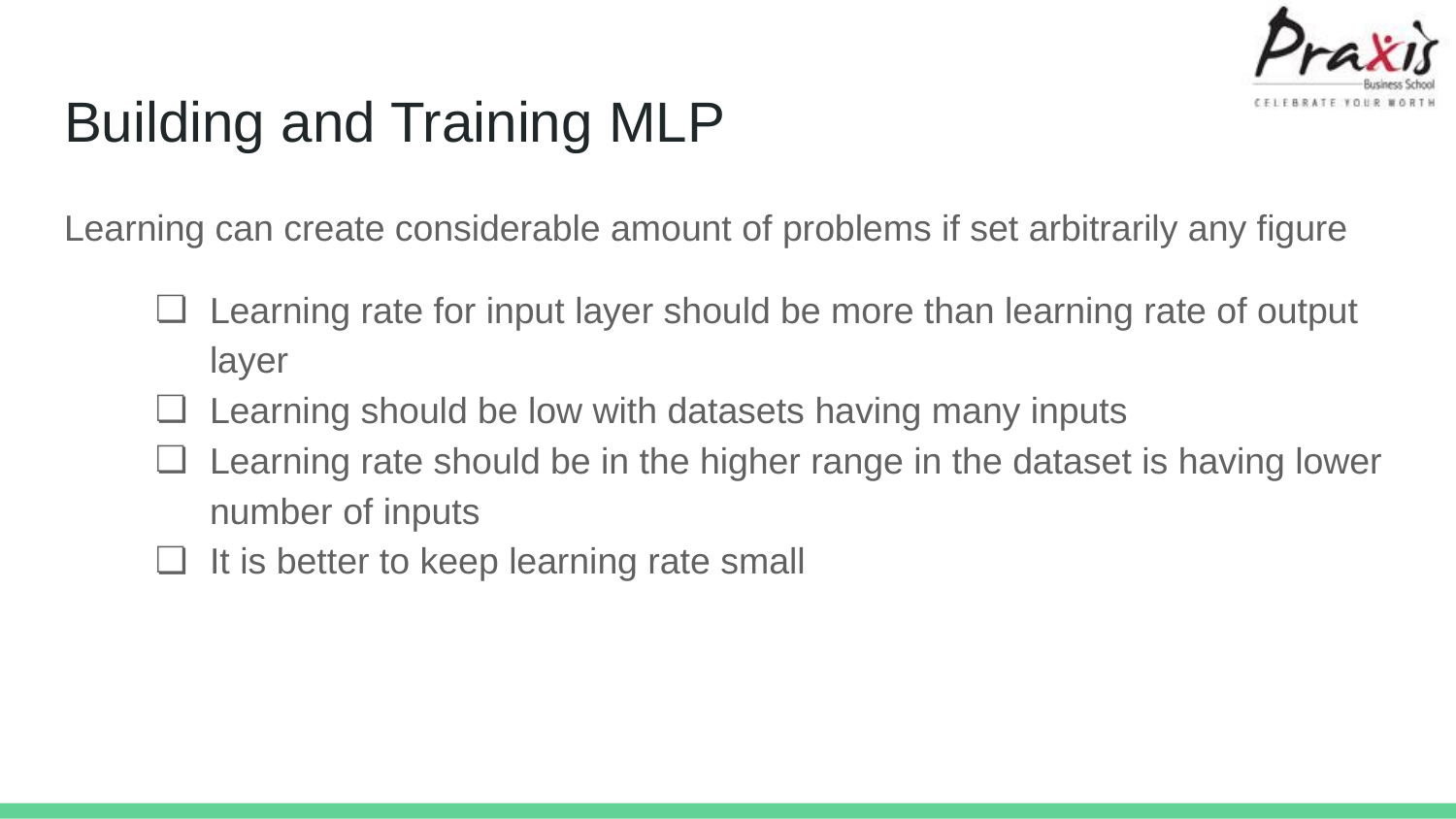

# Building and Training MLP
Learning can create considerable amount of problems if set arbitrarily any figure
Learning rate for input layer should be more than learning rate of output layer
Learning should be low with datasets having many inputs
Learning rate should be in the higher range in the dataset is having lower number of inputs
It is better to keep learning rate small